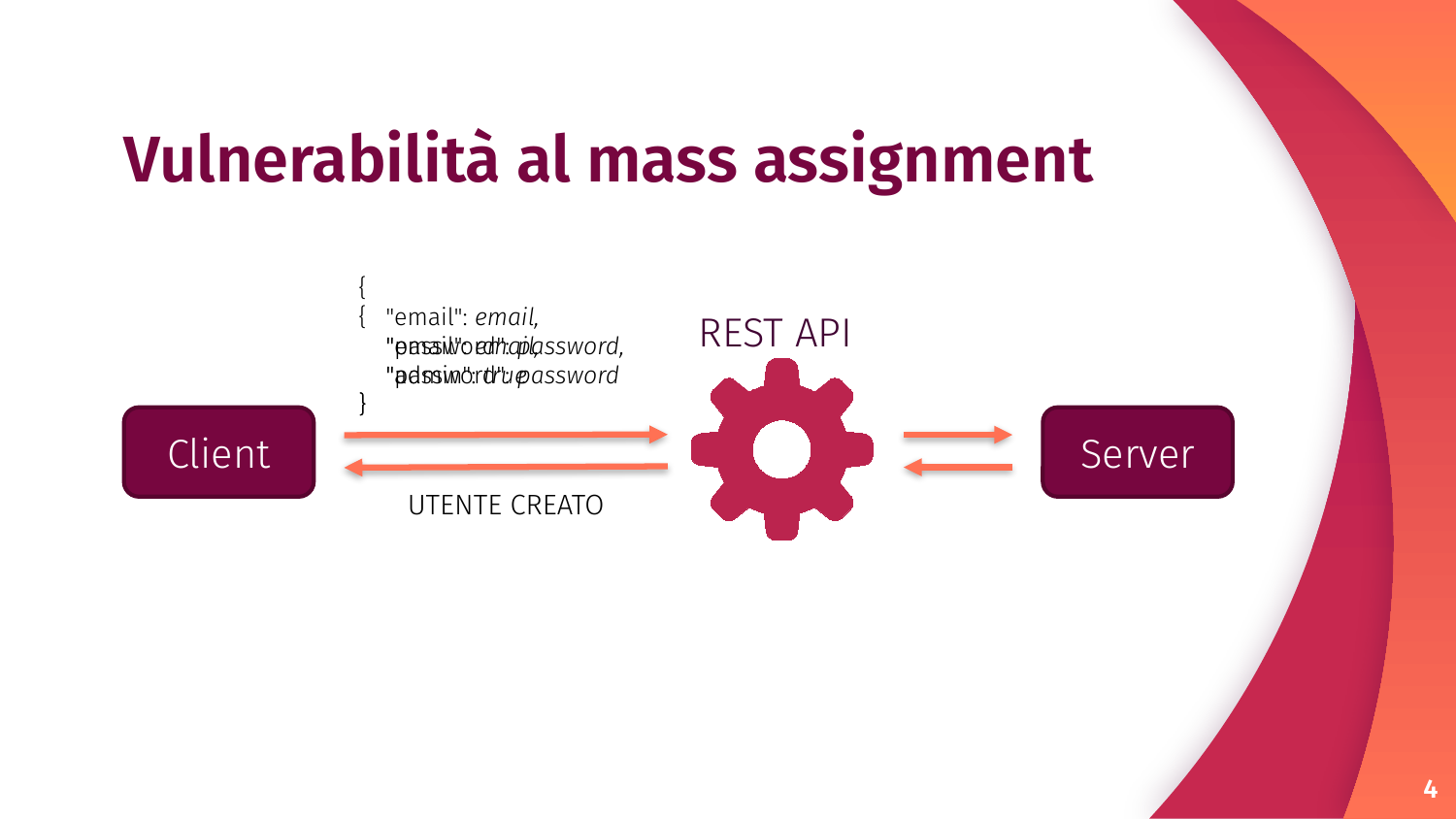

# Vulnerabilità al mass assignment
{
    "email": email,
    "password": password,
    "admin": true
}
{
    "email": email,
    "password": password
}
REST API

Client
Server
UTENTE CREATO
4